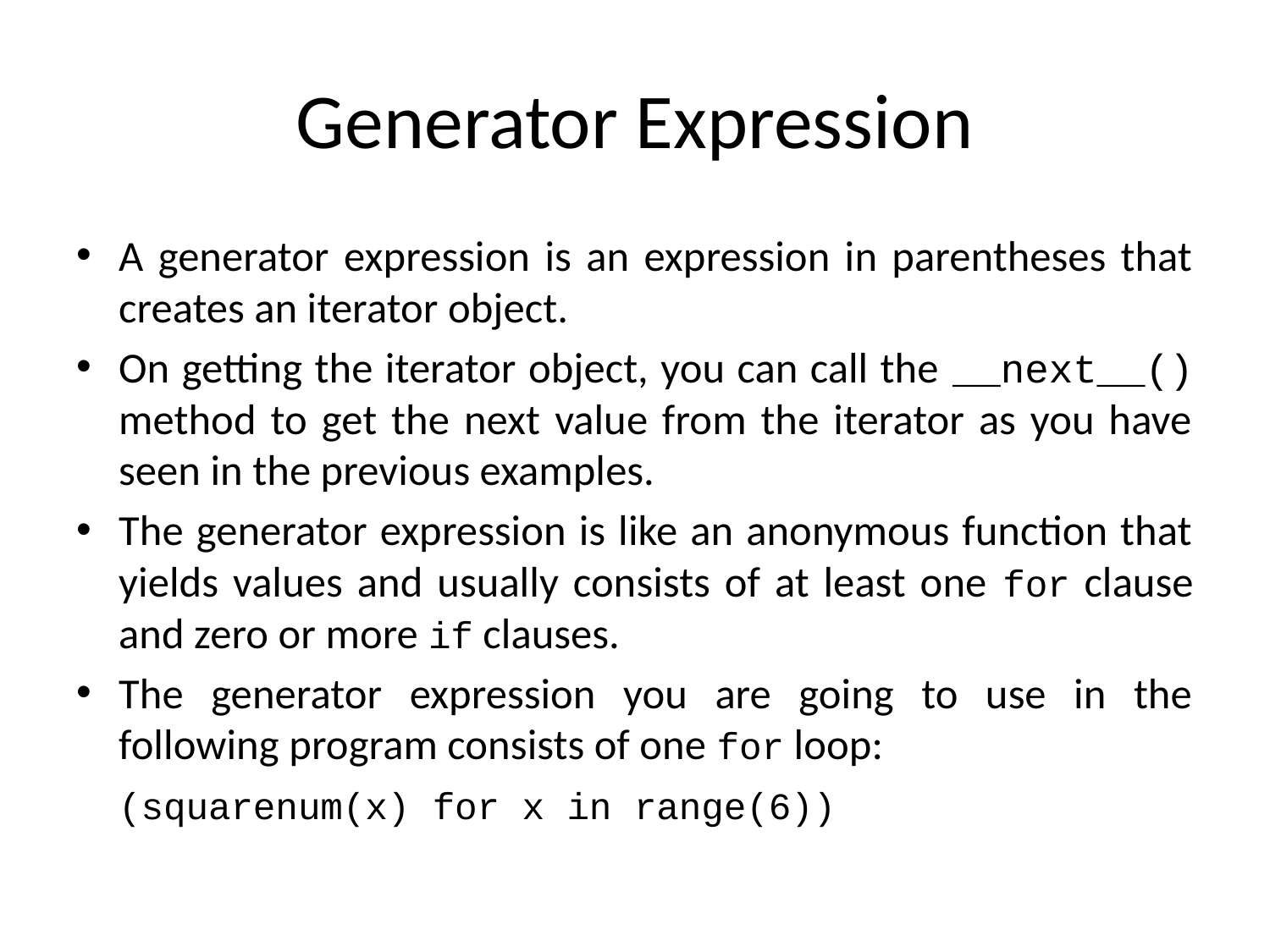

# Generator Expression
A generator expression is an expression in parentheses that creates an iterator object.
On getting the iterator object, you can call the __next__() method to get the next value from the iterator as you have seen in the previous examples.
The generator expression is like an anonymous function that yields values and usually consists of at least one for clause and zero or more if clauses.
The generator expression you are going to use in the following program consists of one for loop:
		(squarenum(x) for x in range(6))